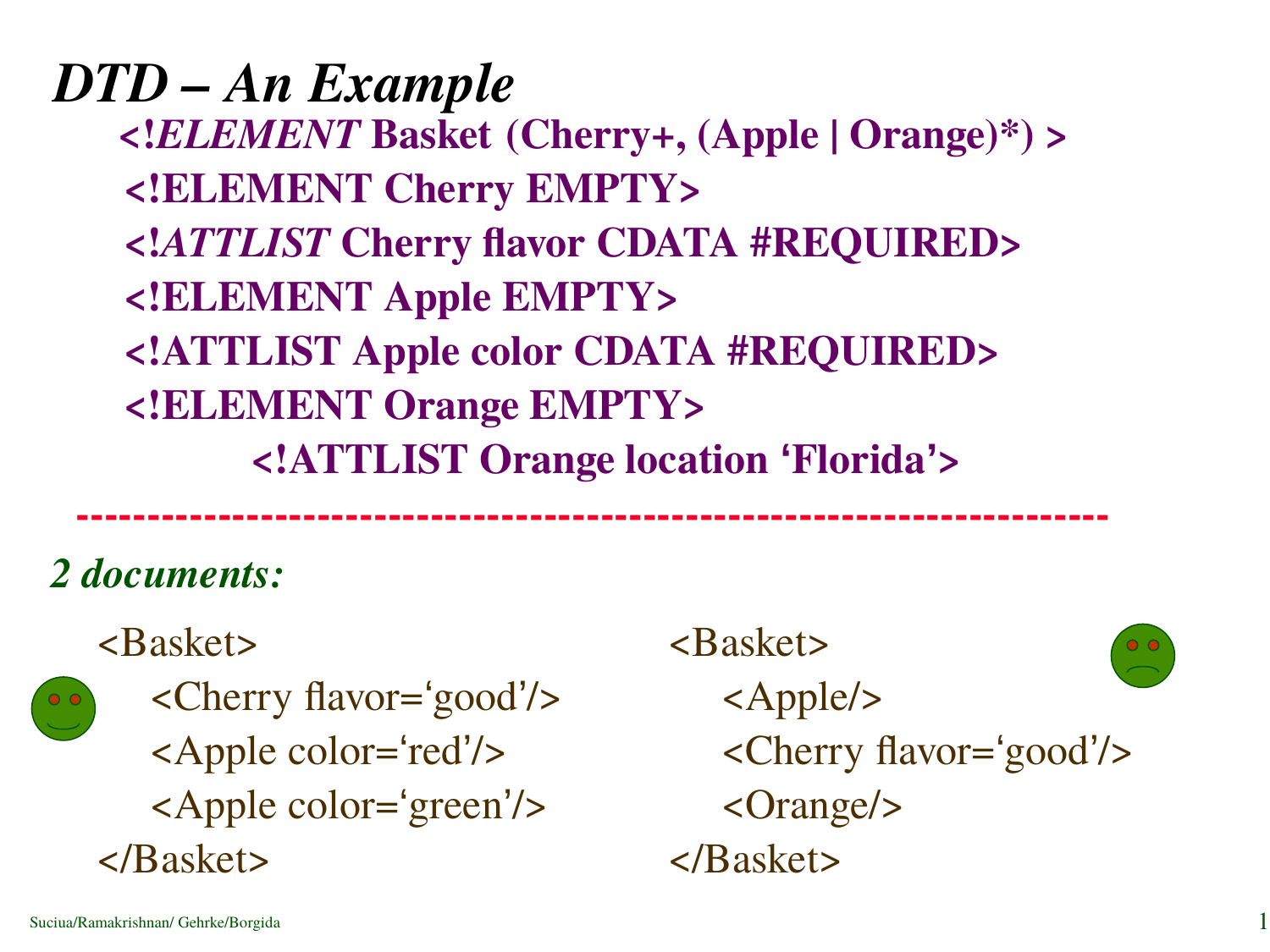

# DTD – An Example
    <!ELEMENT Basket (Cherry+, (Apple | Orange)*) >
	<!ELEMENT Cherry EMPTY>
	<!ATTLIST Cherry flavor CDATA #REQUIRED>
	<!ELEMENT Apple EMPTY>
	<!ATTLIST Apple color CDATA #REQUIRED>
	<!ELEMENT Orange EMPTY>
		<!ATTLIST Orange location ‘Florida’>
-------------------------------------------------------------------------

2 documents:
<Basket>
     <Cherry flavor=‘good’/>
     <Apple color=‘red’/>
     <Apple color=‘green’/>
</Basket>
<Basket>
     <Apple/>
     <Cherry flavor=‘good’/>
     <Orange/>
</Basket>